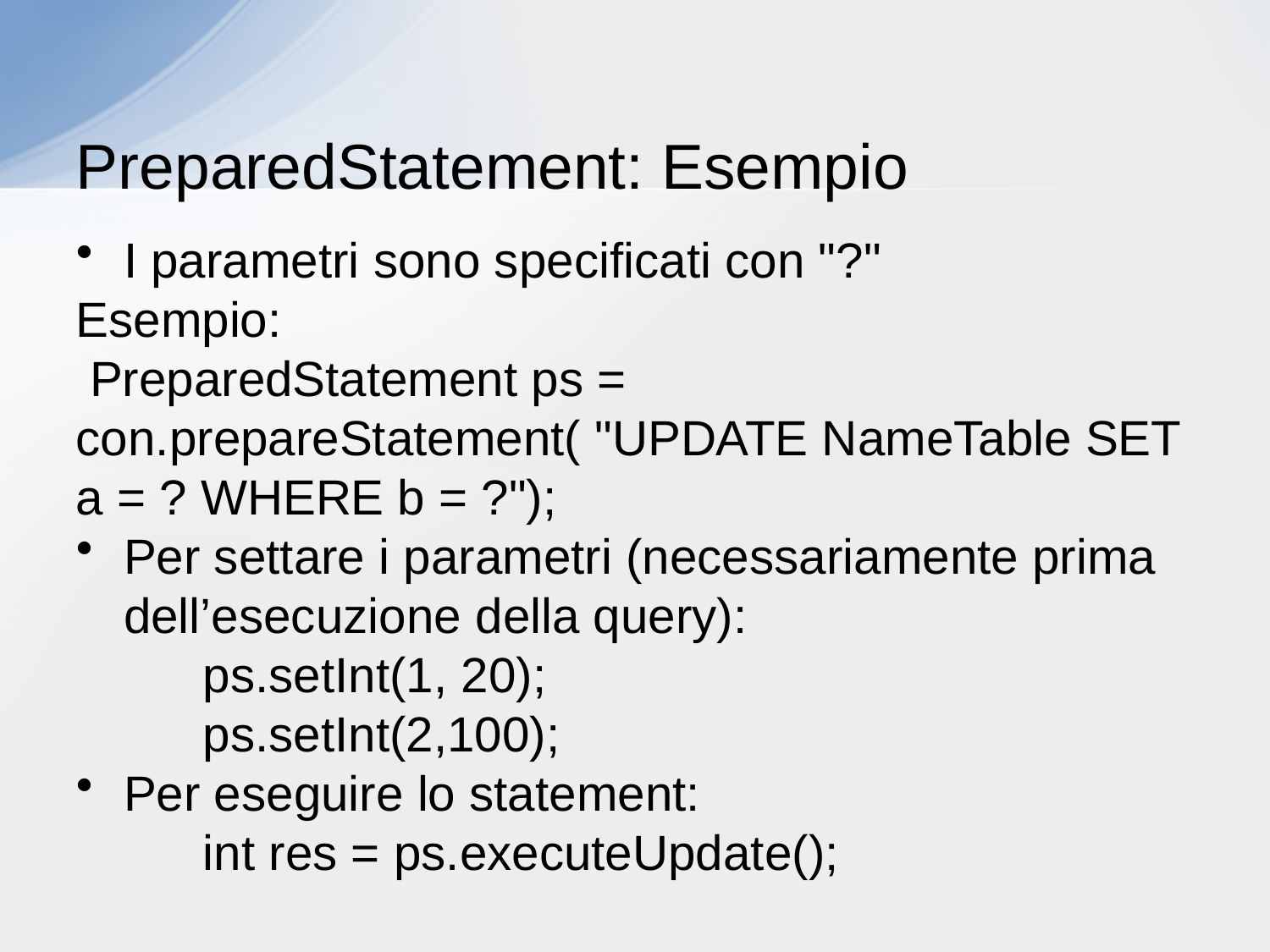

# PreparedStatement: Esempio
I parametri sono specificati con "?"
Esempio:
 PreparedStatement ps = con.prepareStatement( "UPDATE NameTable SET a = ? WHERE b = ?");
Per settare i parametri (necessariamente prima dell’esecuzione della query):
	ps.setInt(1, 20);
	ps.setInt(2,100);
Per eseguire lo statement:
	int res = ps.executeUpdate();